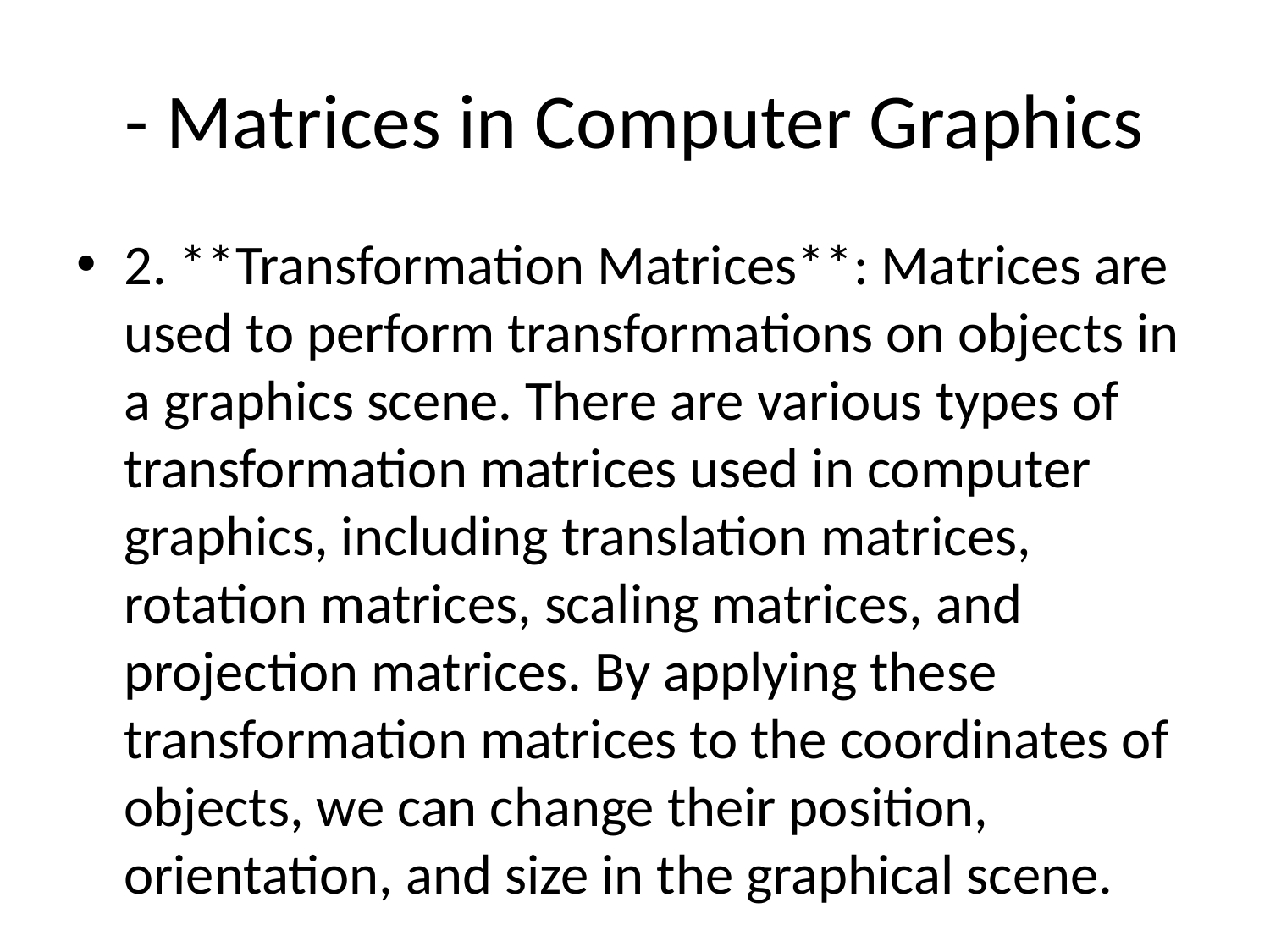

# - Matrices in Computer Graphics
2. **Transformation Matrices**: Matrices are used to perform transformations on objects in a graphics scene. There are various types of transformation matrices used in computer graphics, including translation matrices, rotation matrices, scaling matrices, and projection matrices. By applying these transformation matrices to the coordinates of objects, we can change their position, orientation, and size in the graphical scene.